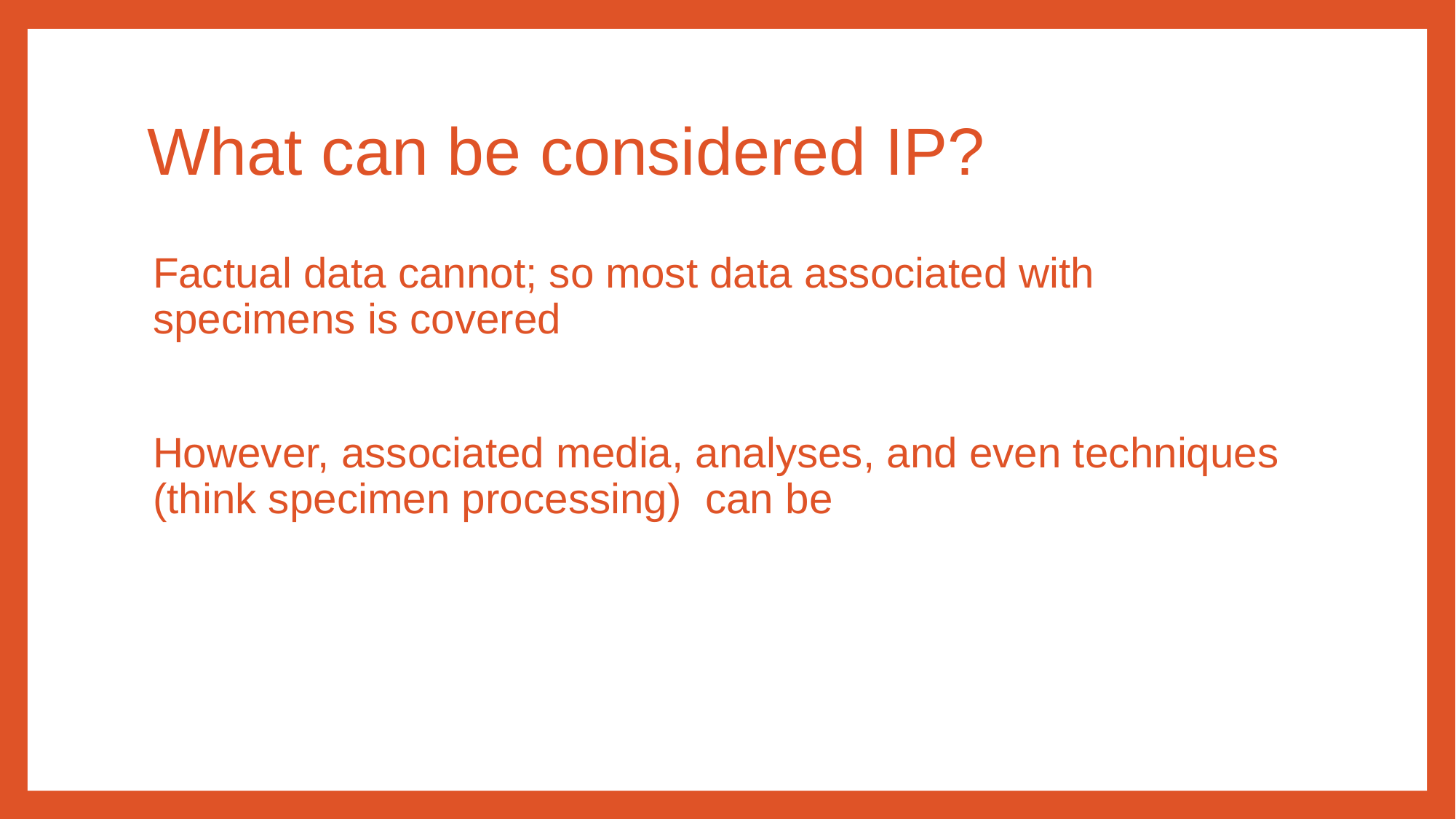

# What can be considered IP?
Factual data cannot; so most data associated with specimens is covered

However, associated media, analyses, and even techniques (think specimen processing)  can be